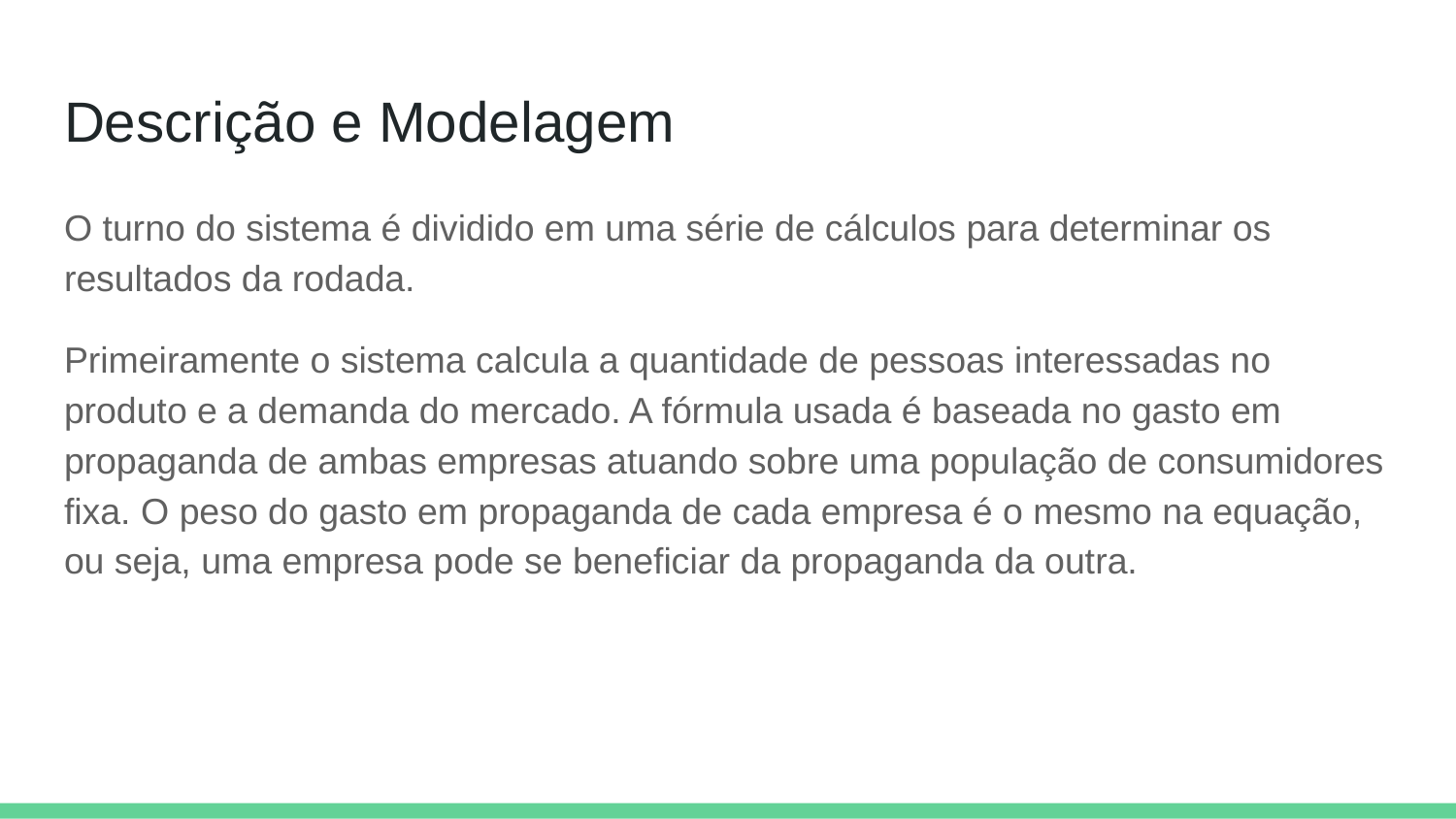

# Descrição e Modelagem
O turno do sistema é dividido em uma série de cálculos para determinar os resultados da rodada.
Primeiramente o sistema calcula a quantidade de pessoas interessadas no produto e a demanda do mercado. A fórmula usada é baseada no gasto em propaganda de ambas empresas atuando sobre uma população de consumidores fixa. O peso do gasto em propaganda de cada empresa é o mesmo na equação, ou seja, uma empresa pode se beneficiar da propaganda da outra.